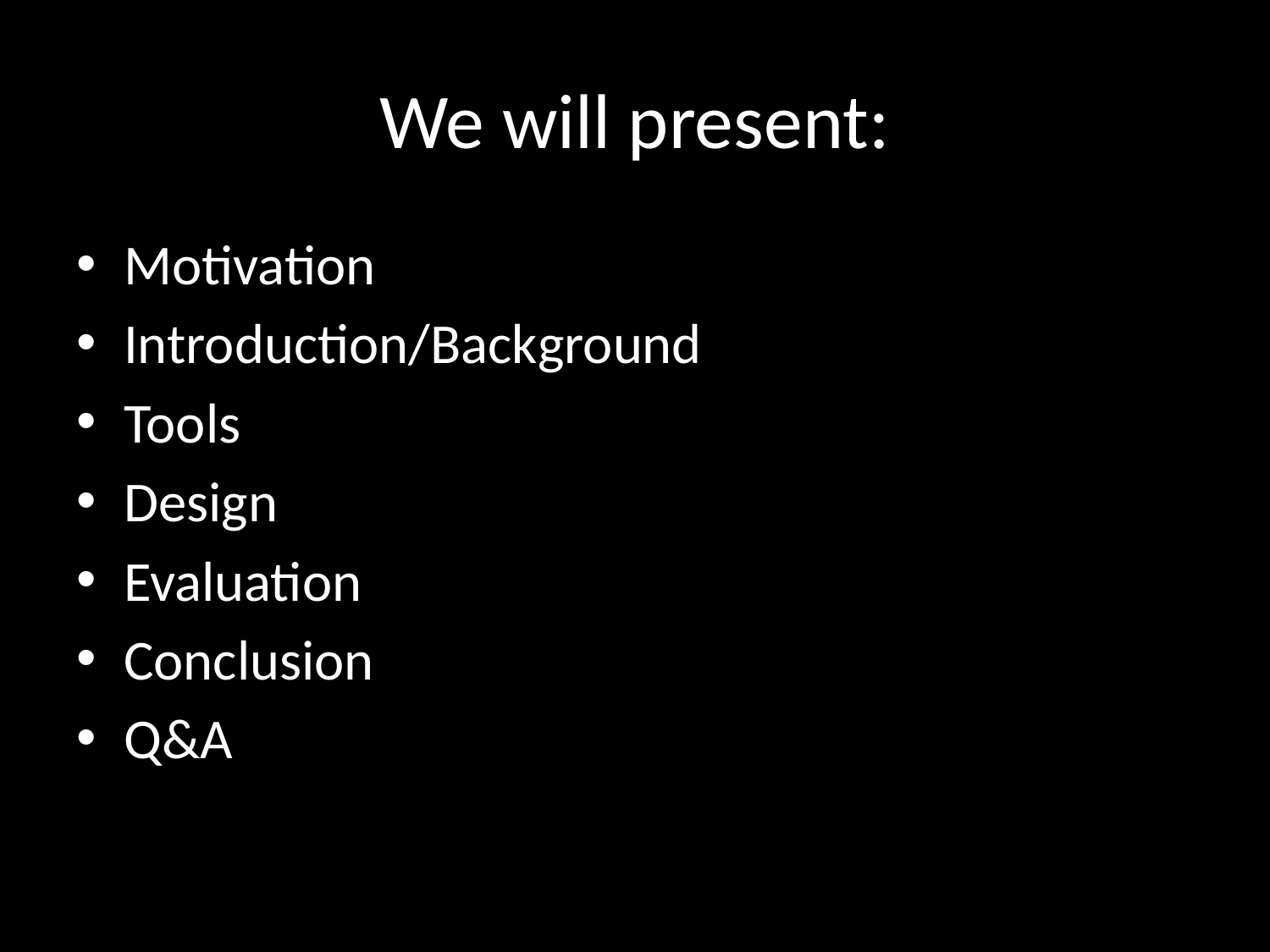

# We will present:
Motivation
Introduction/Background
Tools
Design
Evaluation
Conclusion
Q&A